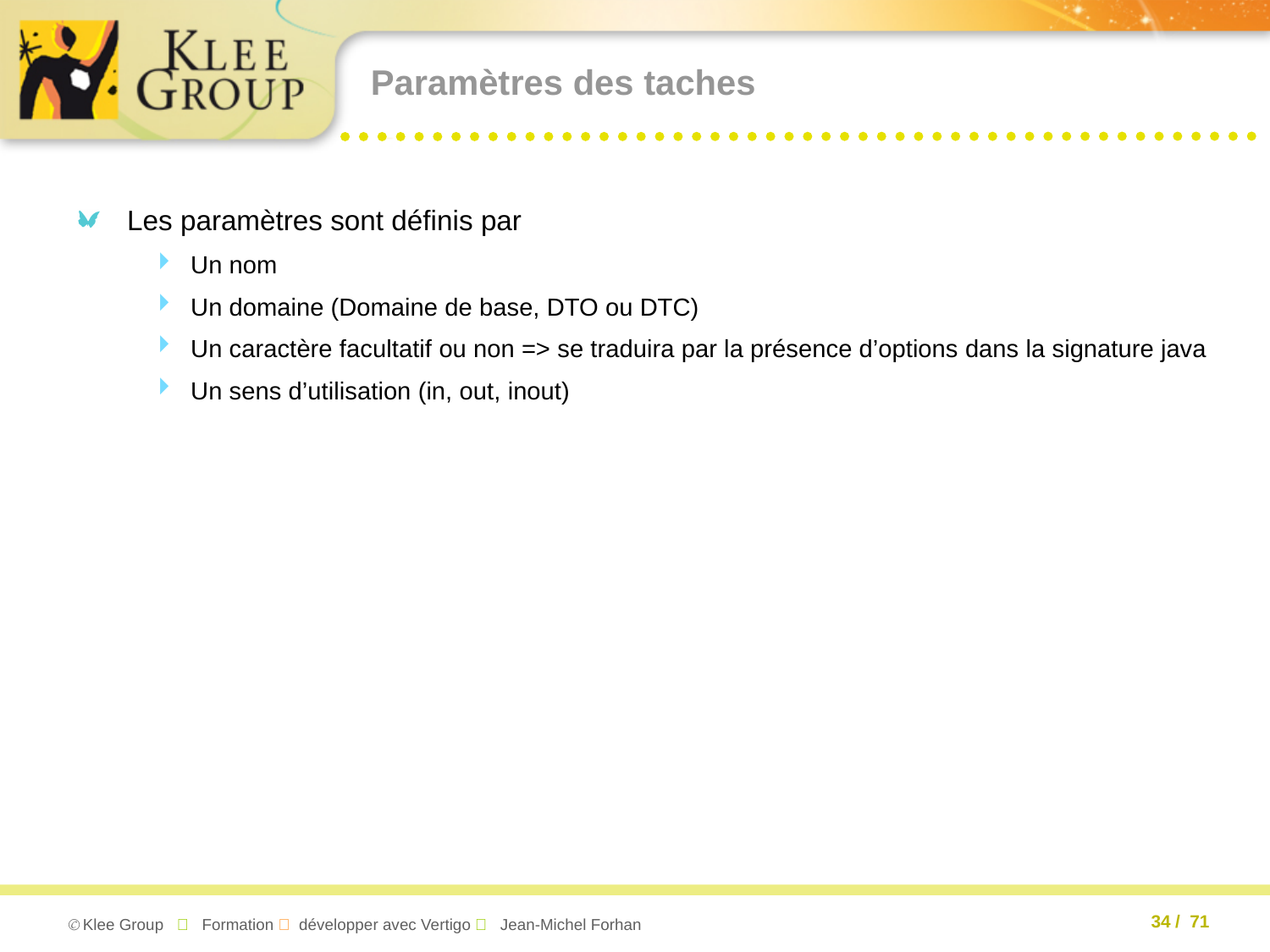

# Paramètres des taches
Les paramètres sont définis par
Un nom
Un domaine (Domaine de base, DTO ou DTC)
Un caractère facultatif ou non => se traduira par la présence d’options dans la signature java
Un sens d’utilisation (in, out, inout)